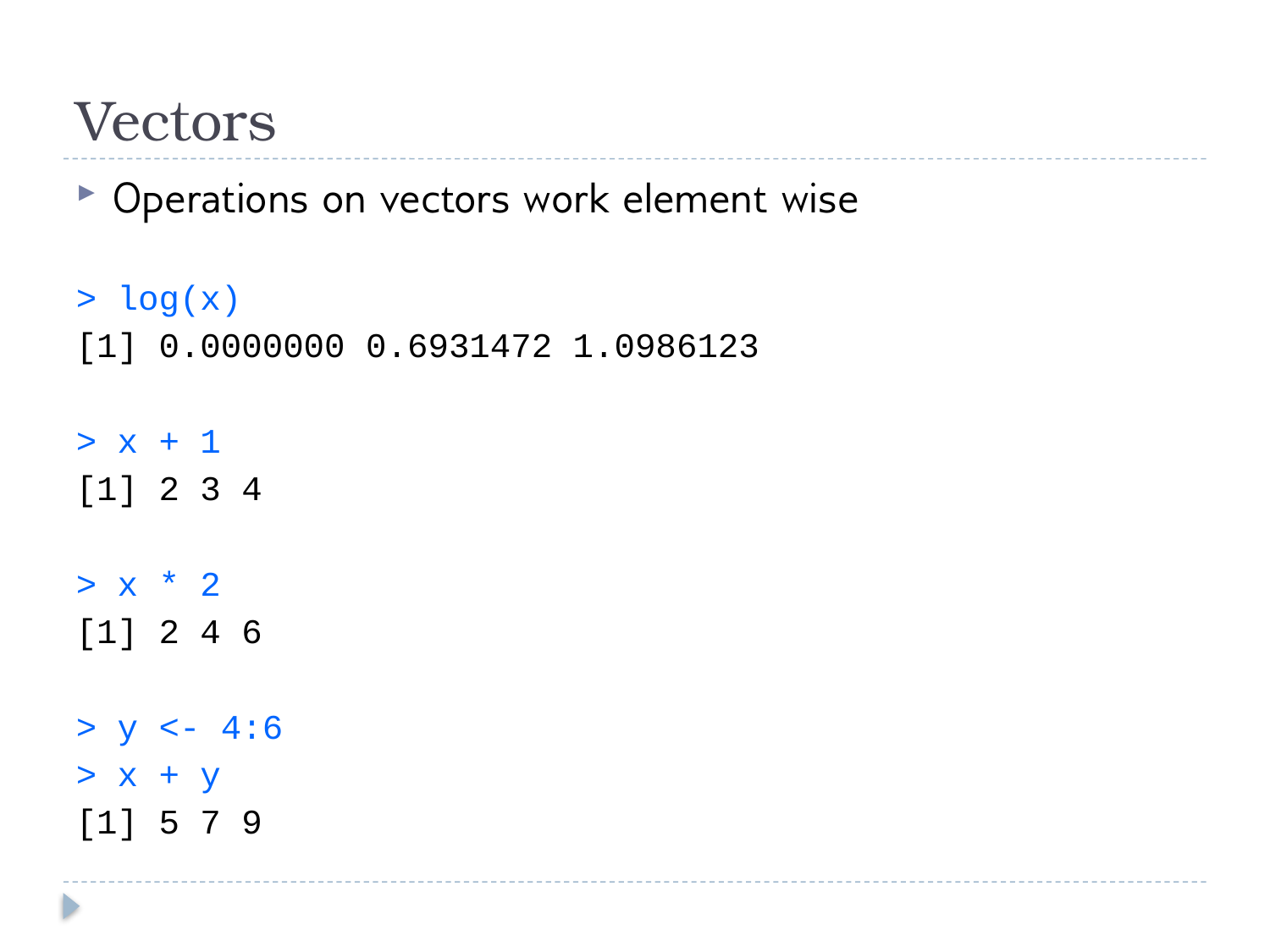

# Vectors
Operations on vectors work element wise

> log(x)
[1] 0.0000000 0.6931472 1.0986123

> x + 1
[1] 2 3 4

> x * 2
[1] 2 4 6

> y <- 4:6
> x + y
[1] 5 7 9